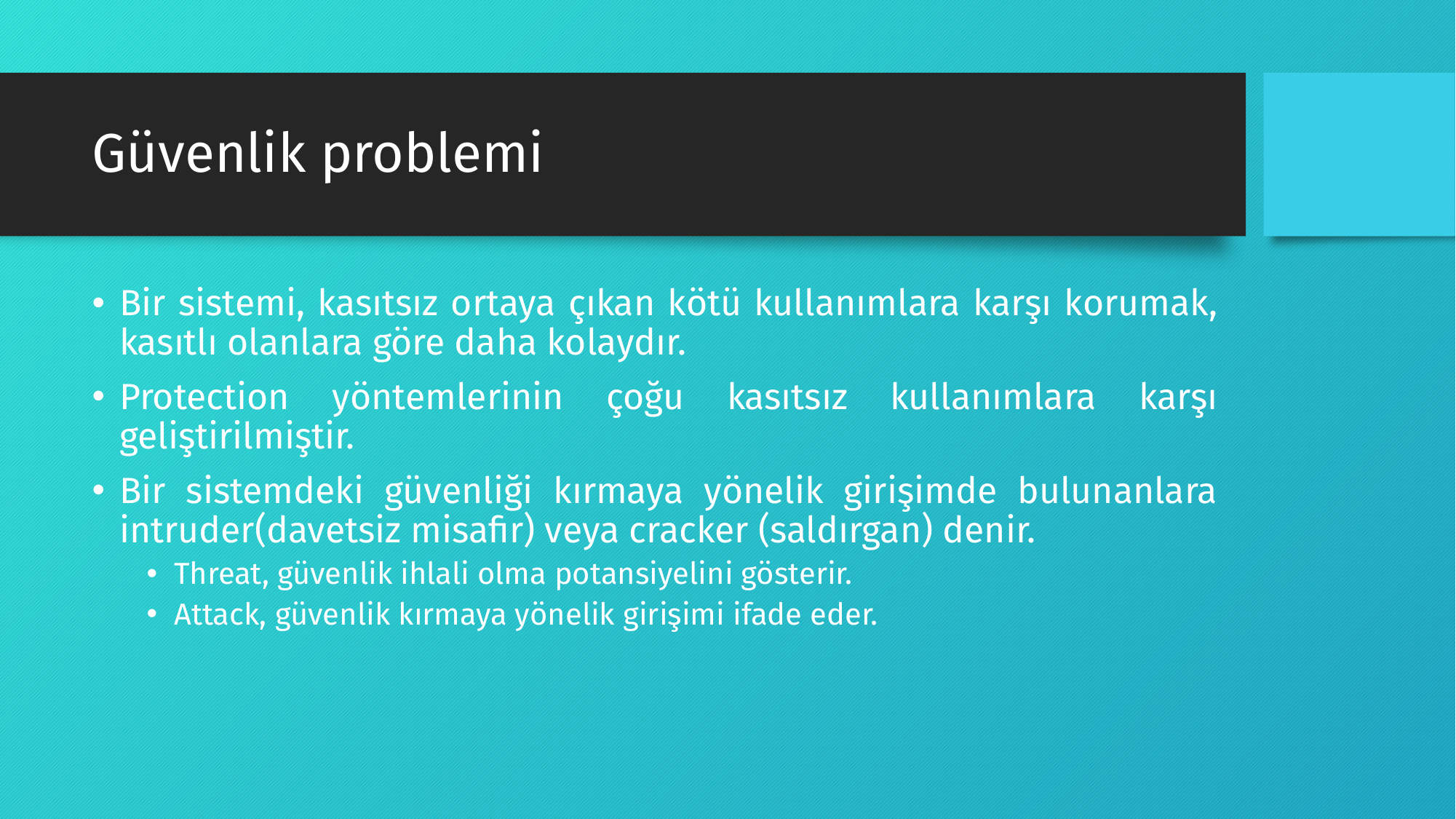

# Güvenlik problemi
Bir sistemi, kasıtsız ortaya çıkan kötü kullanımlara karşı korumak, kasıtlı olanlara göre daha kolaydır.
Protection yöntemlerinin çoğu kasıtsız kullanımlara karşı geliştirilmiştir.
Bir sistemdeki güvenliği kırmaya yönelik girişimde bulunanlara intruder(davetsiz misafir) veya cracker (saldırgan) denir.
Threat, güvenlik ihlali olma potansiyelini gösterir.
Attack, güvenlik kırmaya yönelik girişimi ifade eder.